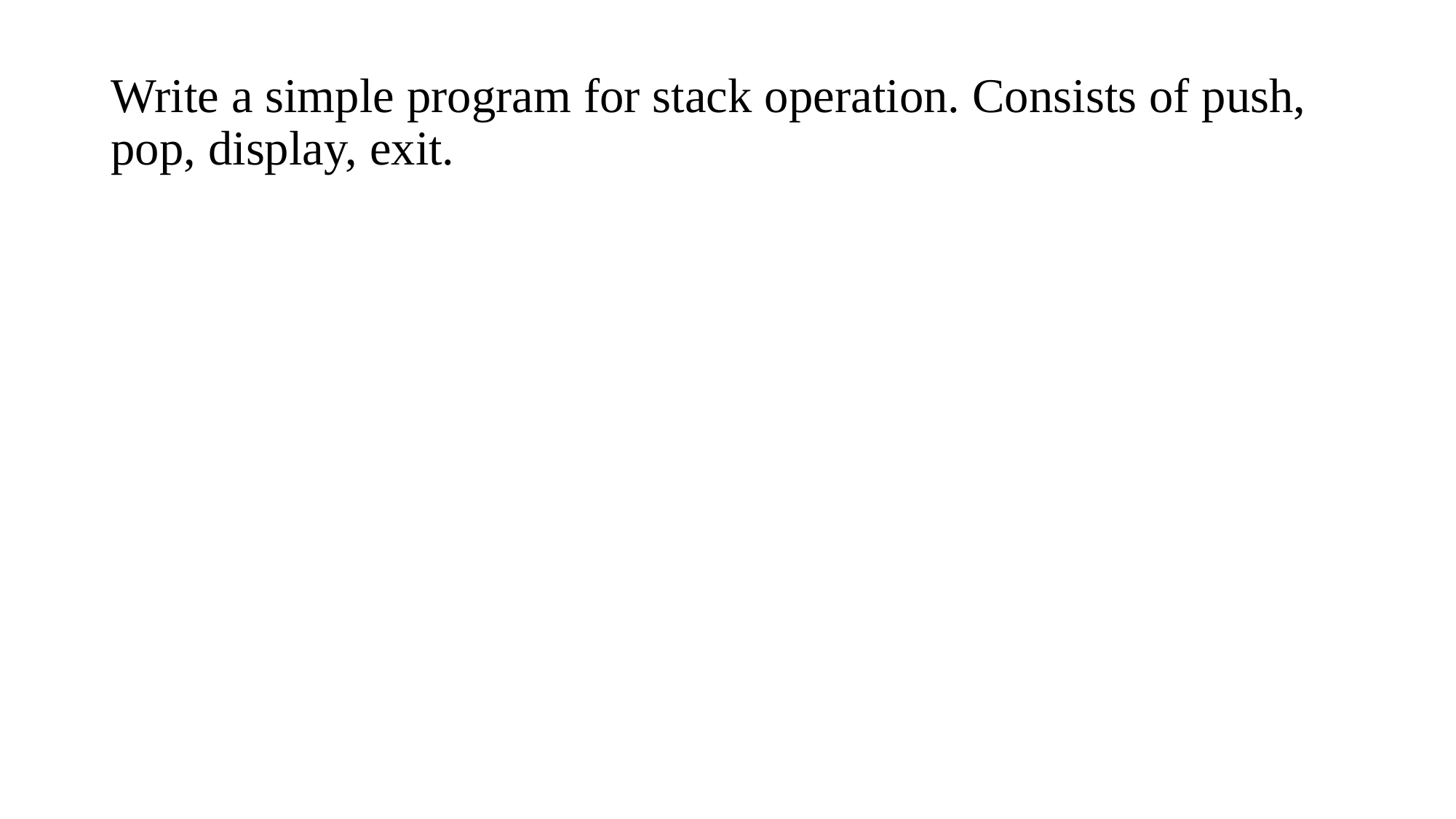

# Write a simple program for stack operation. Consists of push, pop, display, exit.